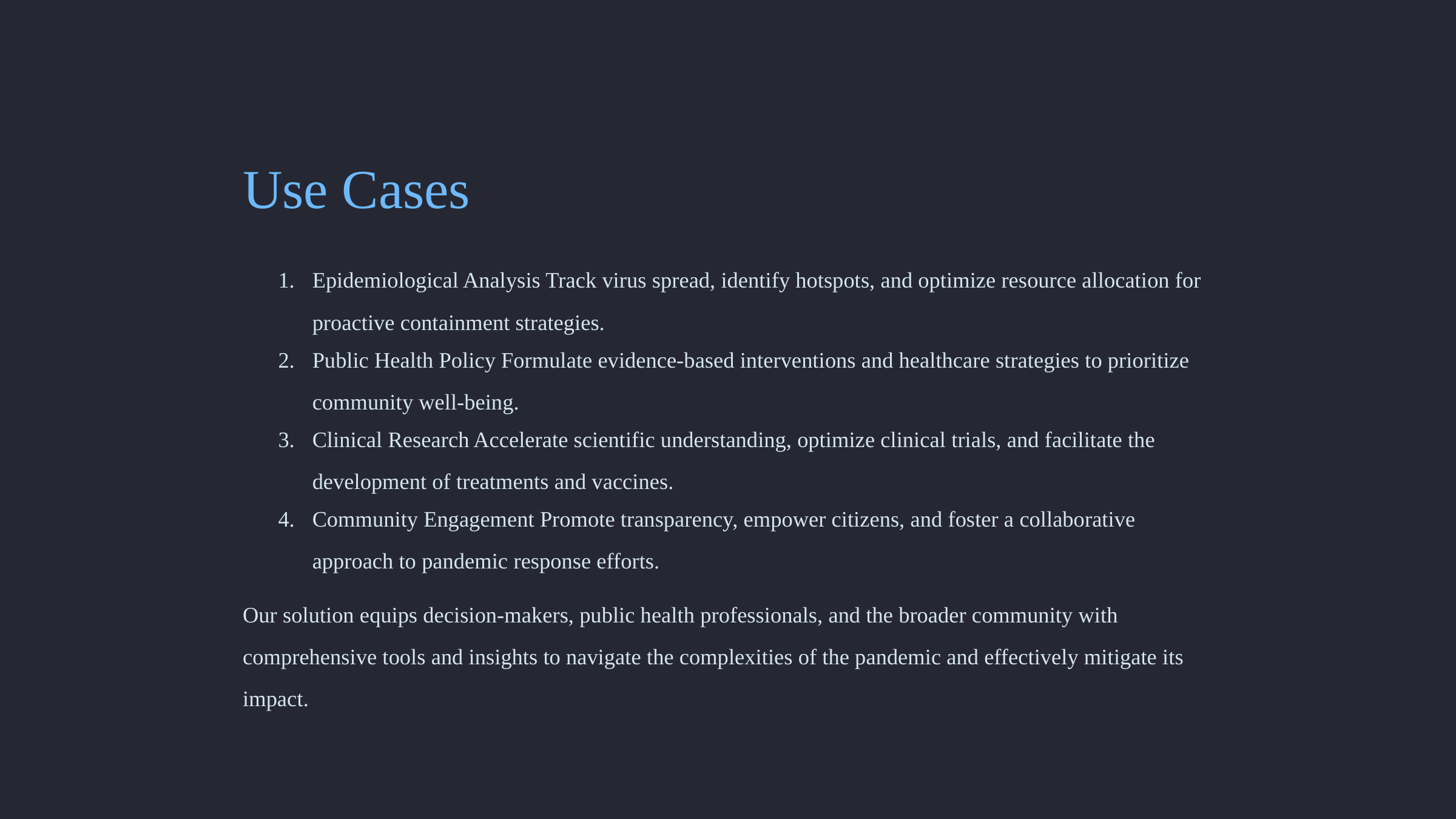

Use Cases
Epidemiological Analysis Track virus spread, identify hotspots, and optimize resource allocation for proactive containment strategies.
Public Health Policy Formulate evidence-based interventions and healthcare strategies to prioritize community well-being.
Clinical Research Accelerate scientific understanding, optimize clinical trials, and facilitate the development of treatments and vaccines.
Community Engagement Promote transparency, empower citizens, and foster a collaborative approach to pandemic response efforts.
Our solution equips decision-makers, public health professionals, and the broader community with comprehensive tools and insights to navigate the complexities of the pandemic and effectively mitigate its impact.